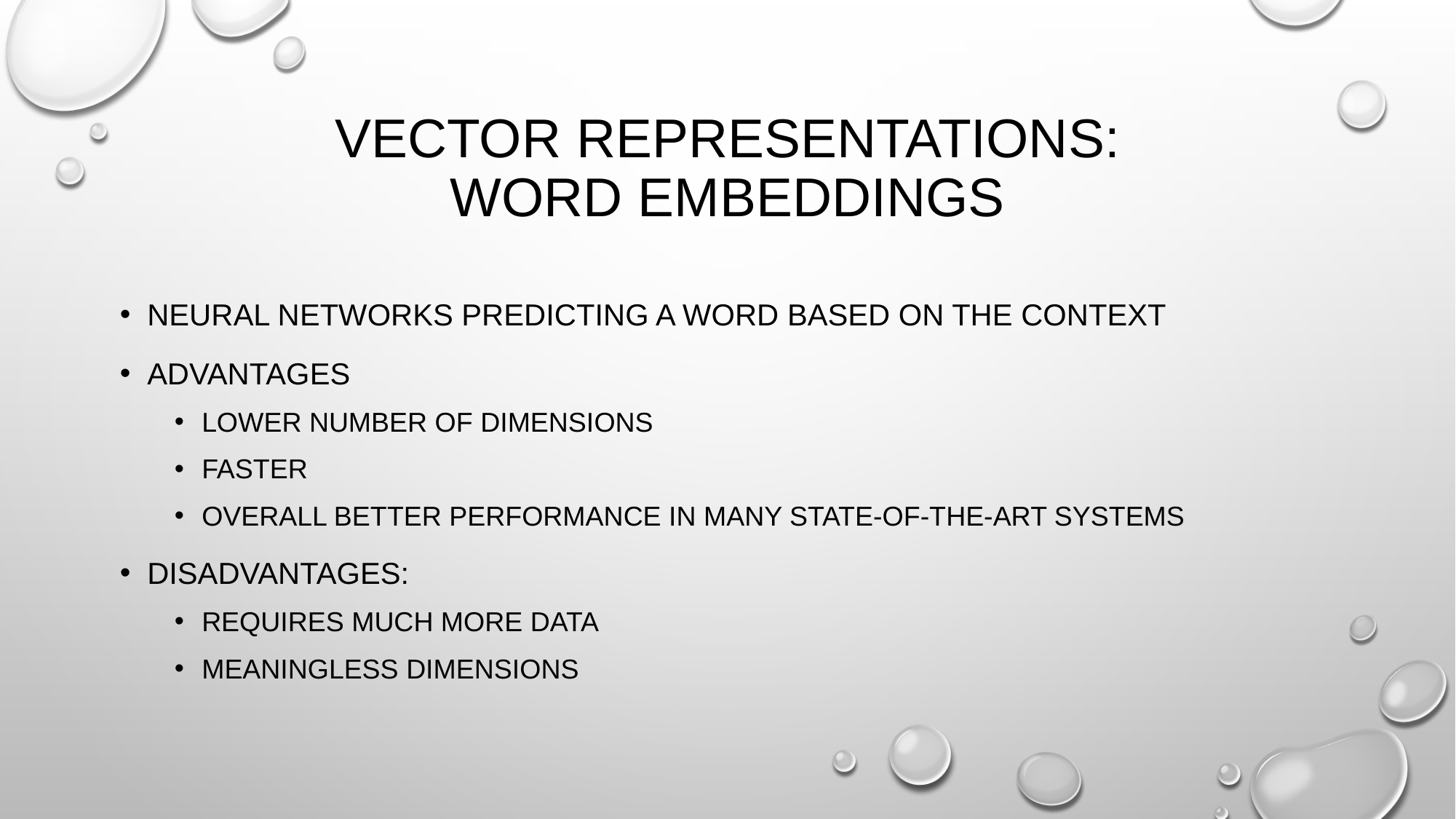

# Vector representations: Word embeddings
Neural networks predicting a word based on the context
Advantages
Lower number of dimensions
Faster
Overall better performance in many State-of-the-art systems
Disadvantages:
Requires much more data
Meaningless dimensions